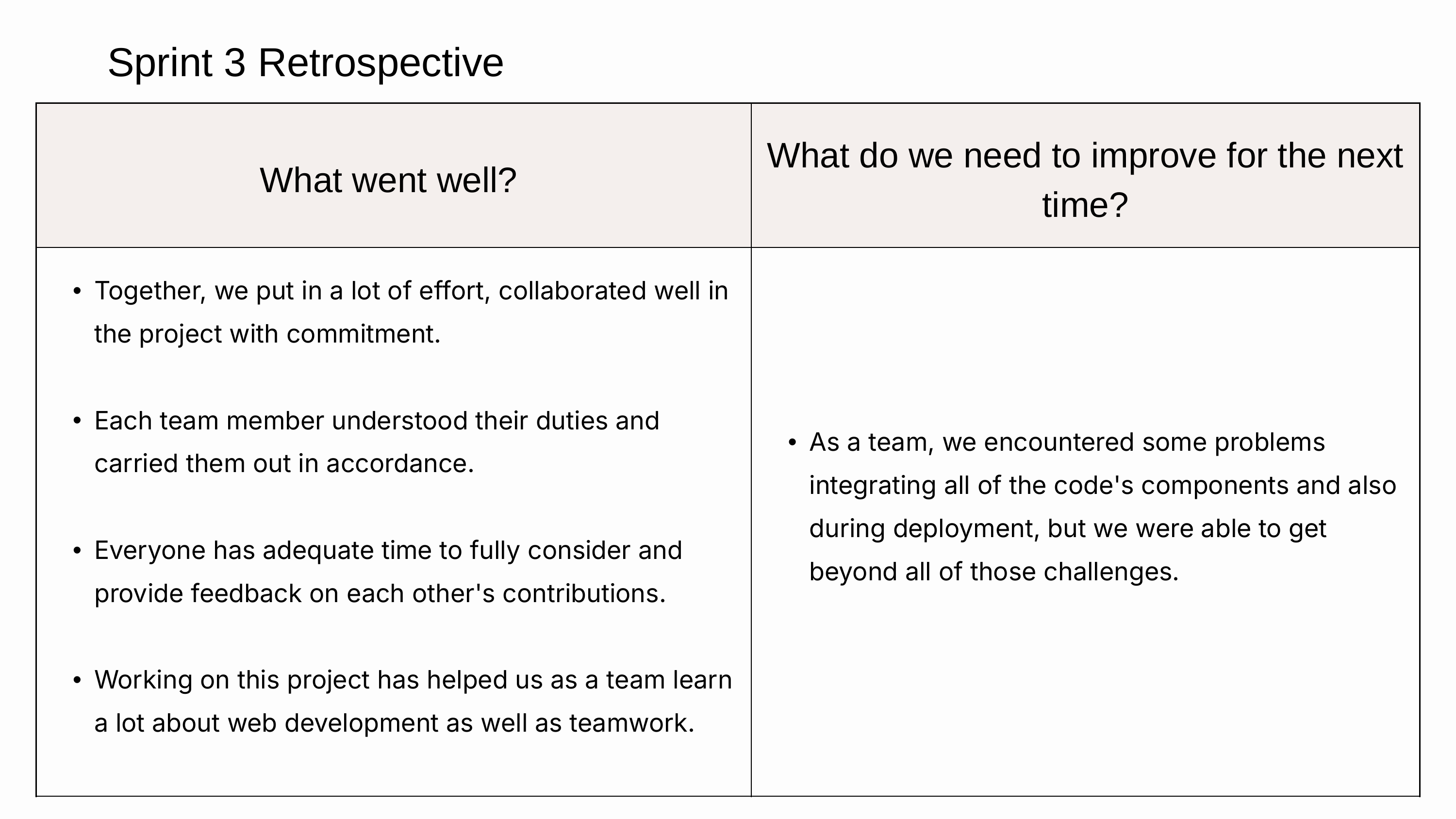

Sprint 3 Retrospective
| What went well? | What do we need to improve for the next time? |
| --- | --- |
| Together, we put in a lot of effort, collaborated well in the project with commitment. Each team member understood their duties and carried them out in accordance. Everyone has adequate time to fully consider and provide feedback on each other's contributions. Working on this project has helped us as a team learn a lot about web development as well as teamwork. | As a team, we encountered some problems integrating all of the code's components and also during deployment, but we were able to get beyond all of those challenges. |